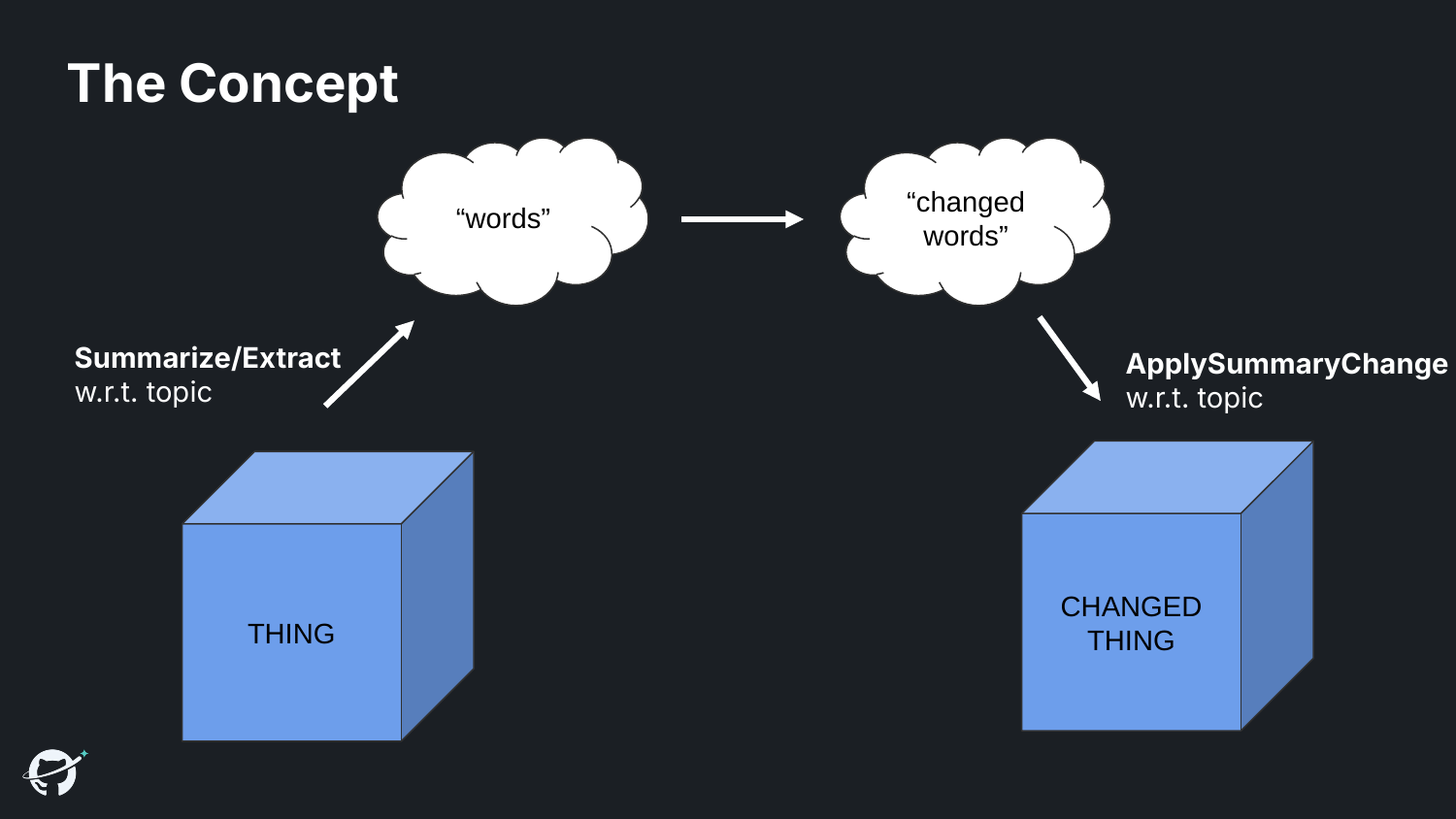

# The Concept

“words”
“changed words”
Summarize/Extract w.r.t. topic
ApplySummaryChange w.r.t. topic
CHANGED
THING
THING